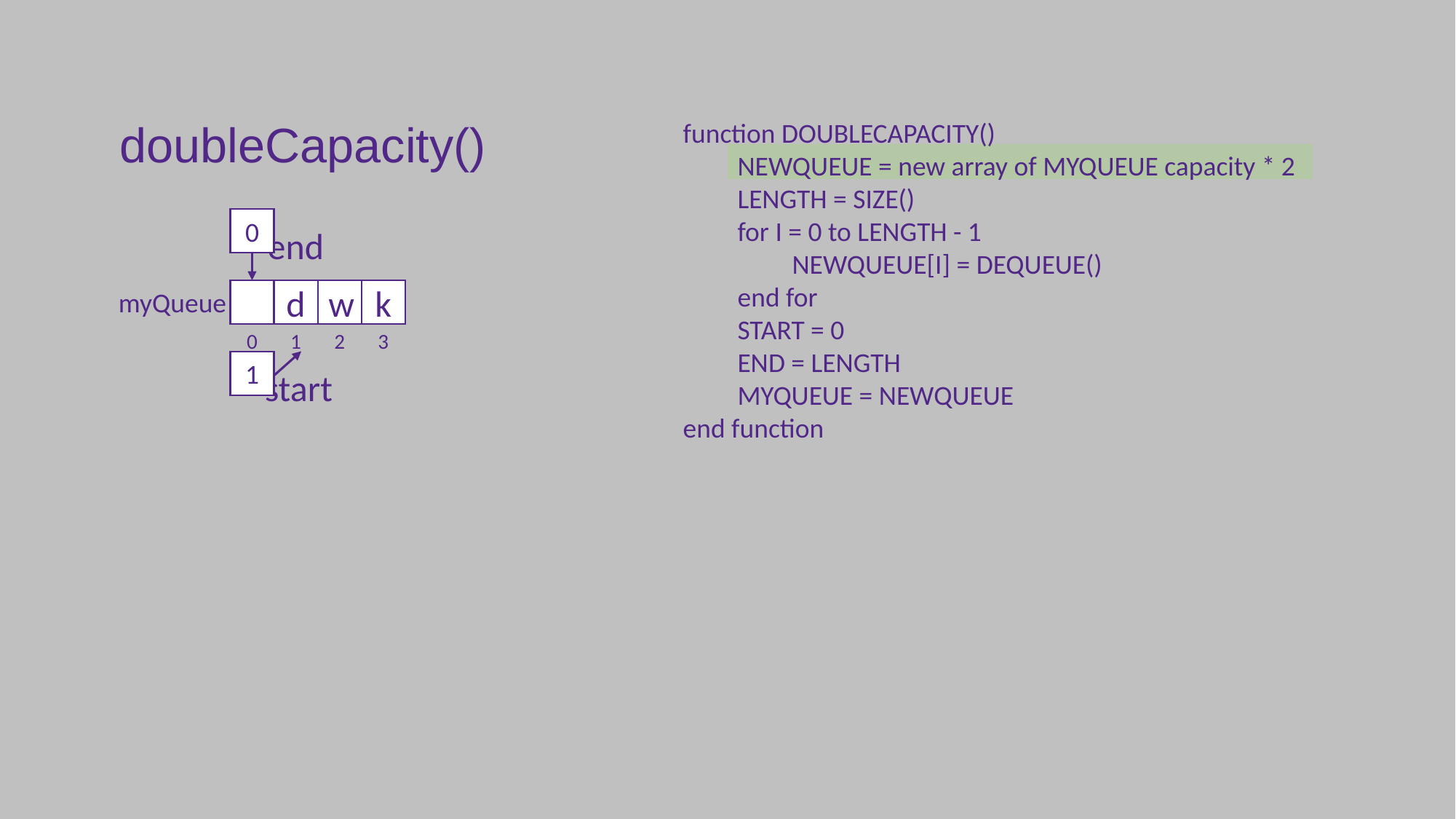

doubleCapacity()
function DOUBLECAPACITY()
	NEWQUEUE = new array of MYQUEUE capacity * 2
	LENGTH = SIZE()
	for I = 0 to LENGTH - 1
		NEWQUEUE[I] = DEQUEUE()
	end for
	START = 0
	END = LENGTH
	MYQUEUE = NEWQUEUE
end function

0
k
w
d

end
myQueue

3
2
1
0
1
start